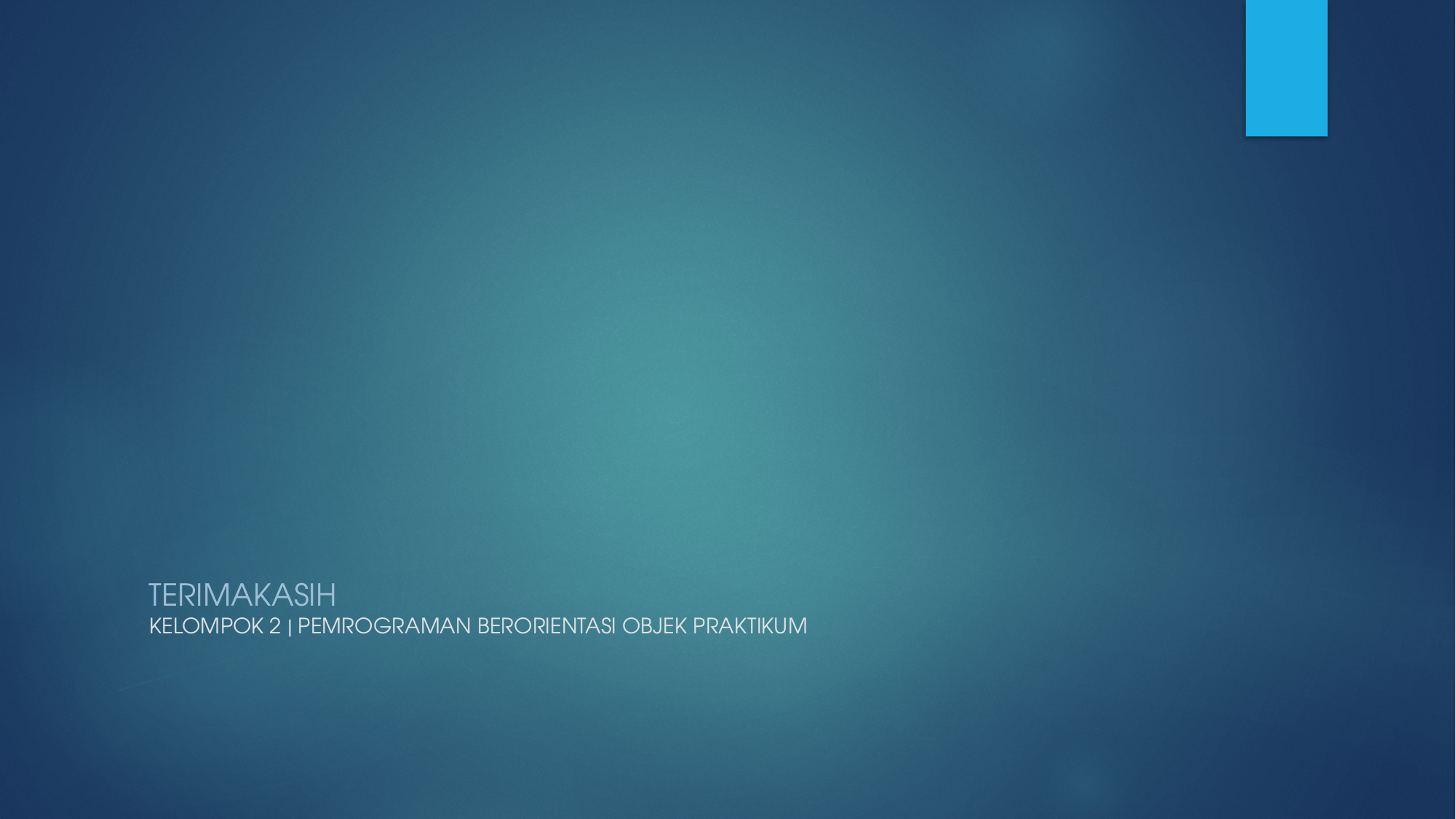

TERIMAKASIH
# KELOMPOK 2 | PEMROGRAMAN BERORIENTASI OBJEK PRAKTIKUM